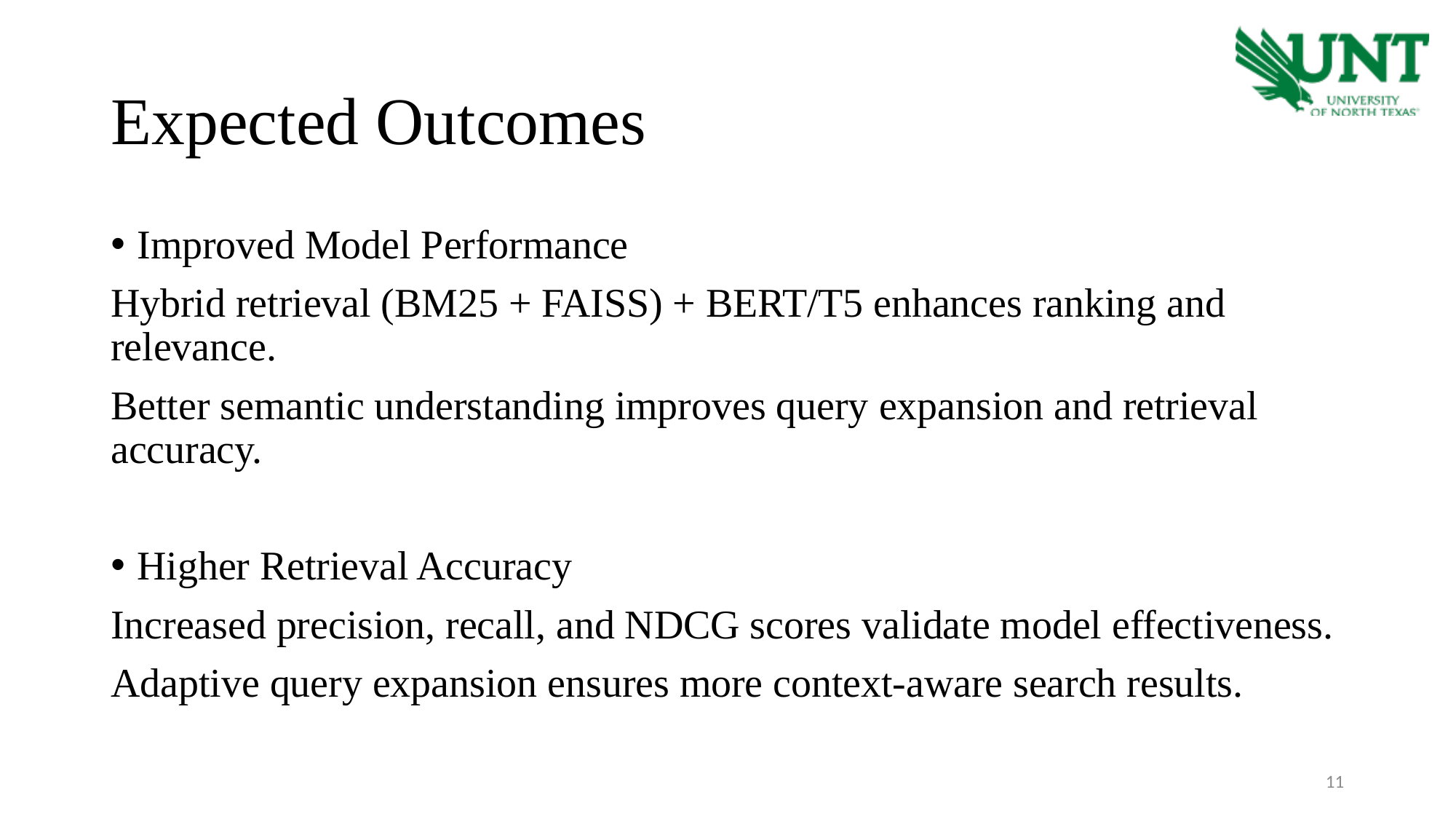

# Expected Outcomes
Improved Model Performance
Hybrid retrieval (BM25 + FAISS) + BERT/T5 enhances ranking and relevance.
Better semantic understanding improves query expansion and retrieval accuracy.

Higher Retrieval Accuracy
Increased precision, recall, and NDCG scores validate model effectiveness.
Adaptive query expansion ensures more context-aware search results.
11